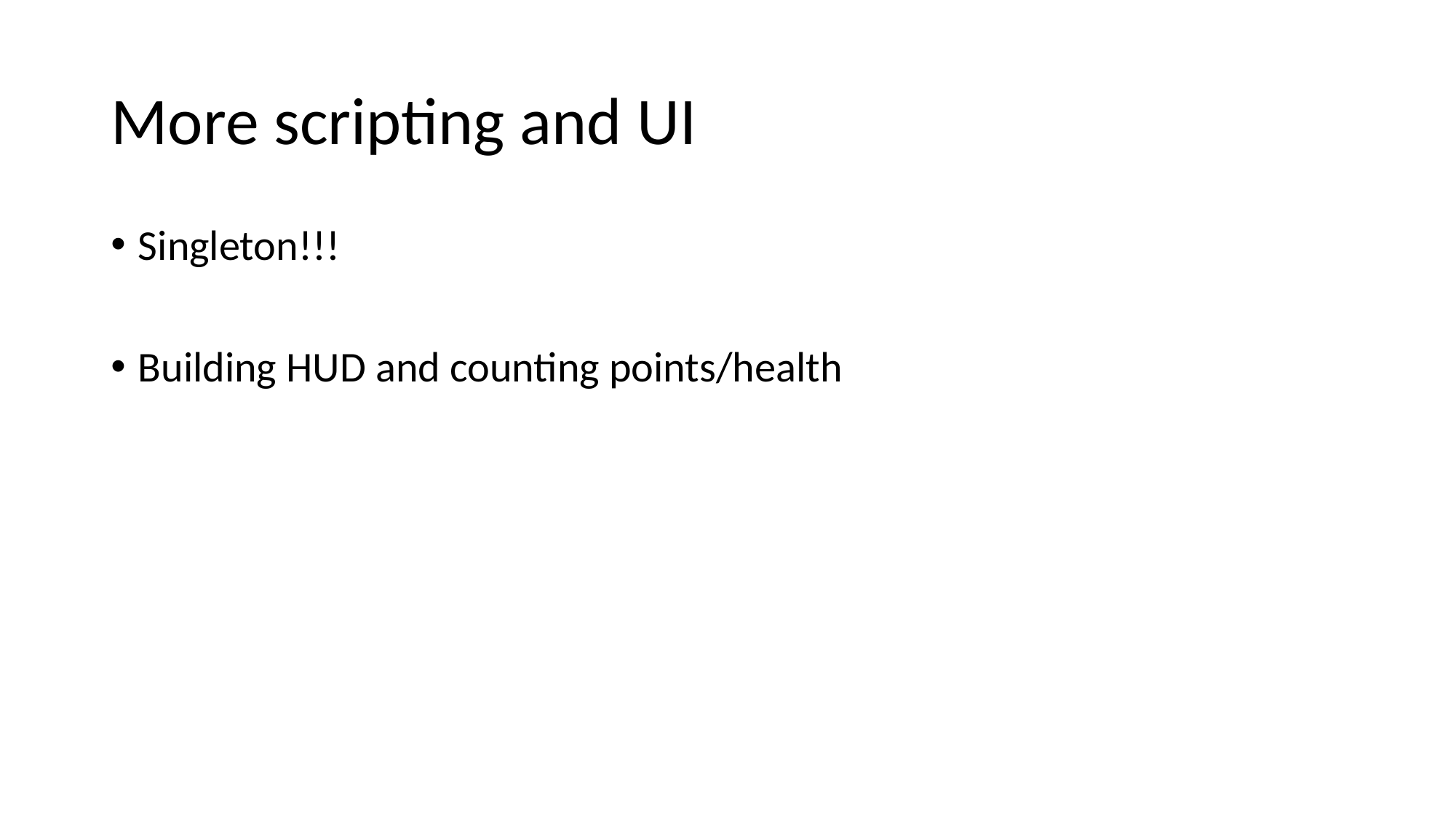

# More scripting and UI
Singleton!!!

Building HUD and counting points/health